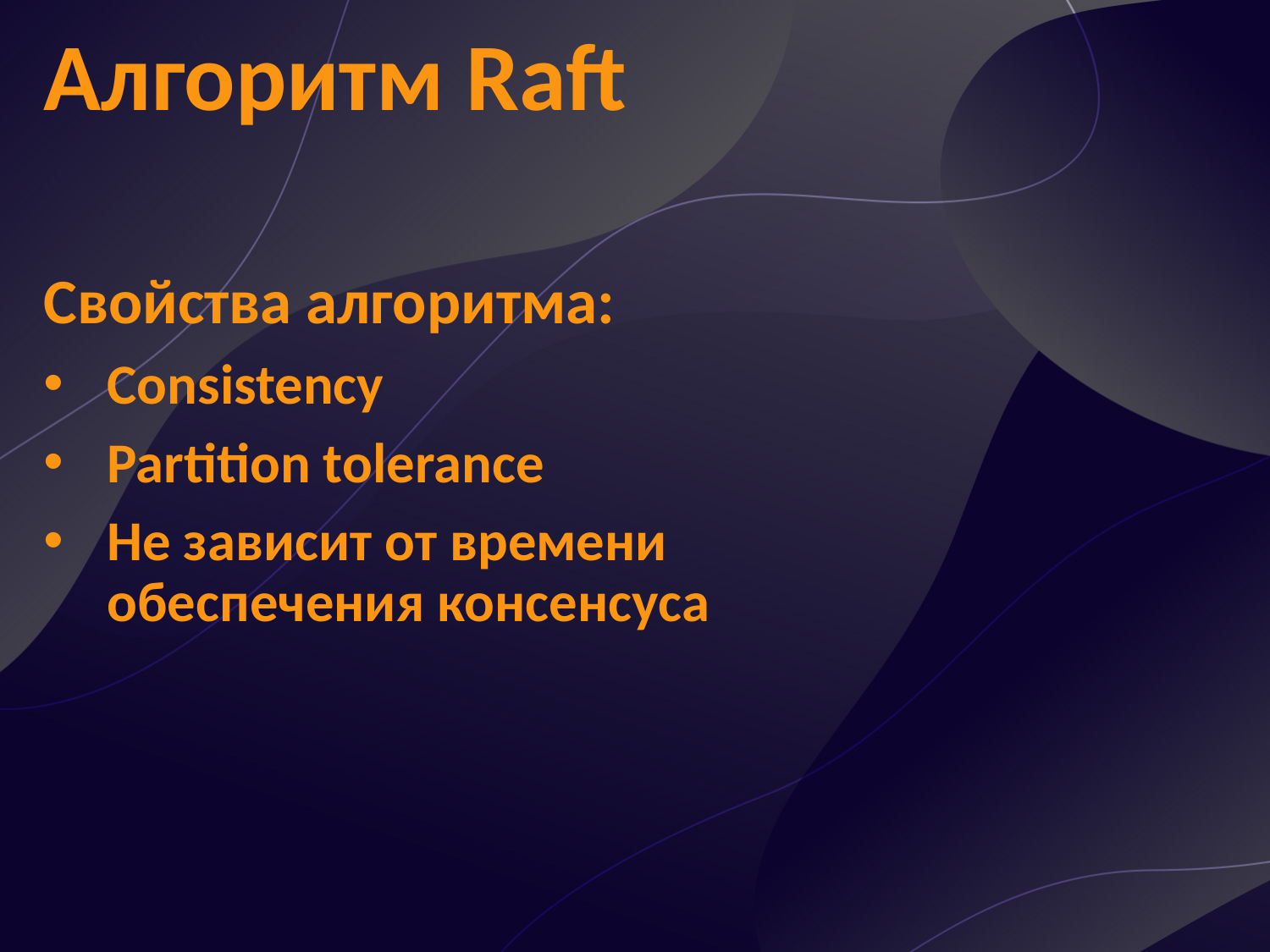

Алгоритм Raft

Свойства алгоритма:
Consistency
Partition tolerance
Не зависит от времени обеспечения консенсуса